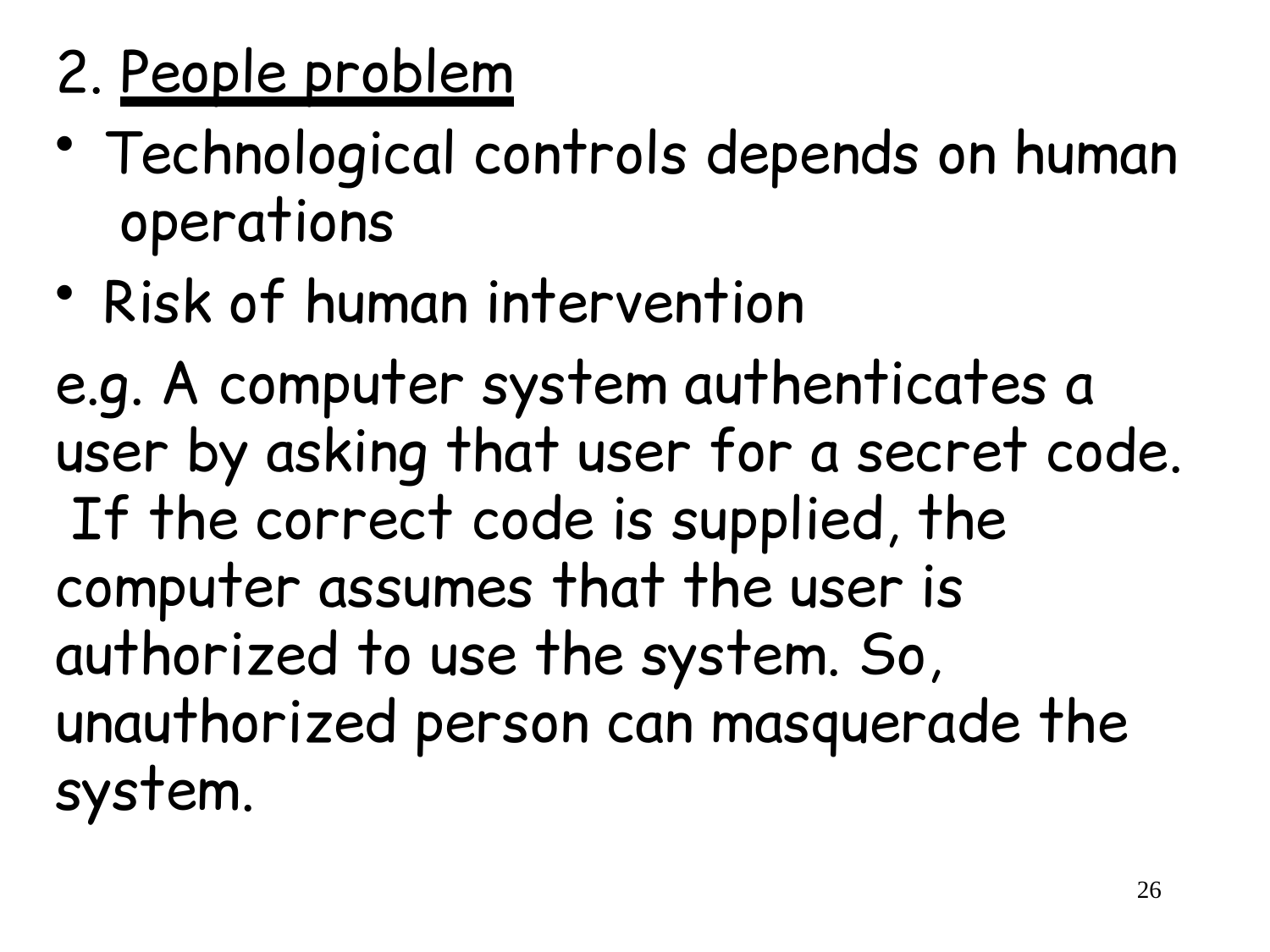

2. People problem
Technological controls depends on human  operations
Risk of human intervention
e.g. A computer system authenticates a  user by asking that user for a secret code.  If the correct code is supplied, the  computer assumes that the user is  authorized to use the system. So,  unauthorized person can masquerade the  system.
26